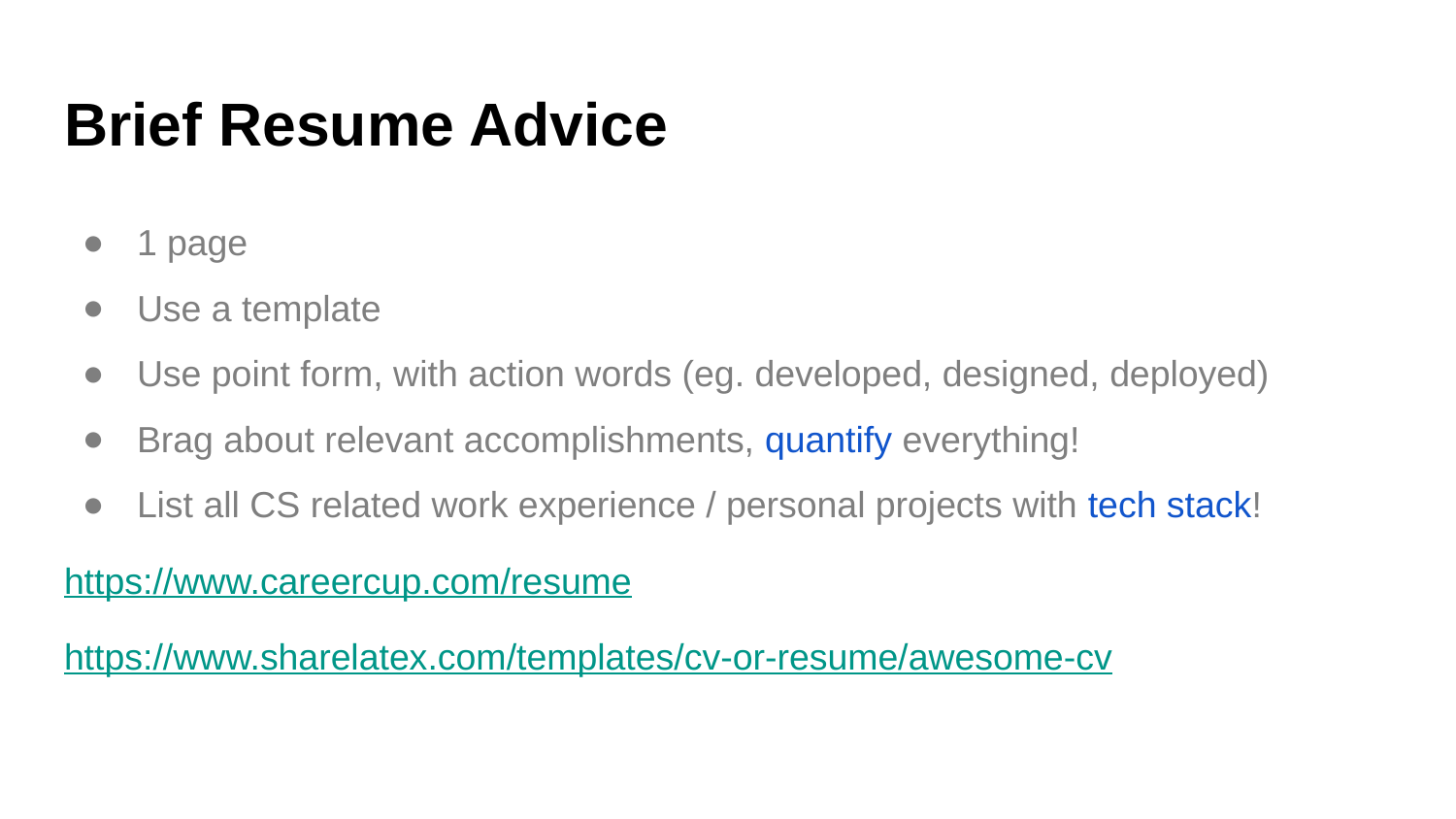

# Brief Resume Advice
1 page
Use a template
Use point form, with action words (eg. developed, designed, deployed)
Brag about relevant accomplishments, quantify everything!
List all CS related work experience / personal projects with tech stack!
https://www.careercup.com/resume
https://www.sharelatex.com/templates/cv-or-resume/awesome-cv